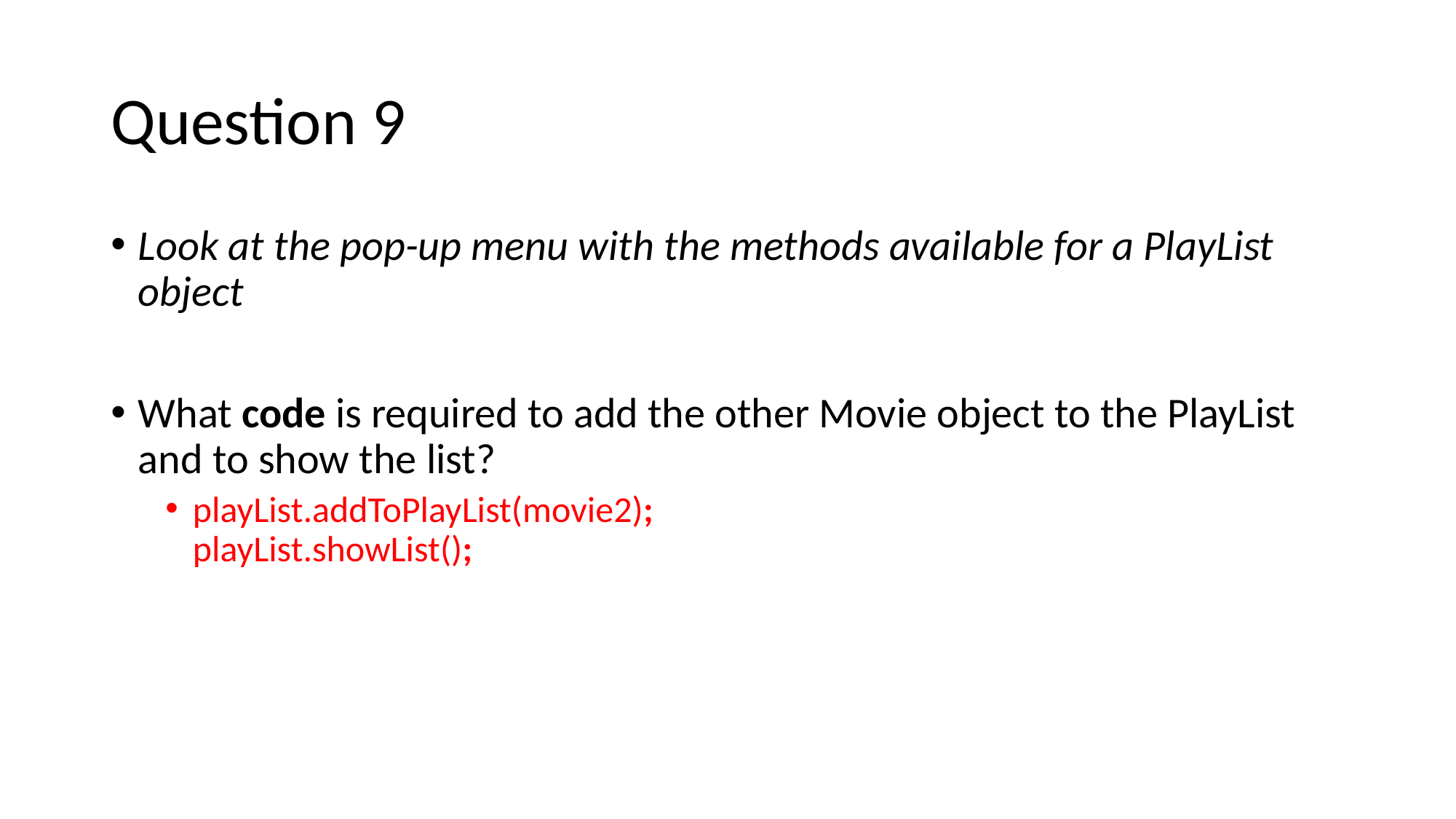

# Question 9
Look at the pop-up menu with the methods available for a PlayList object

What code is required to add the other Movie object to the PlayList and to show the list?
playList.addToPlayList(movie2);
playList.showList();